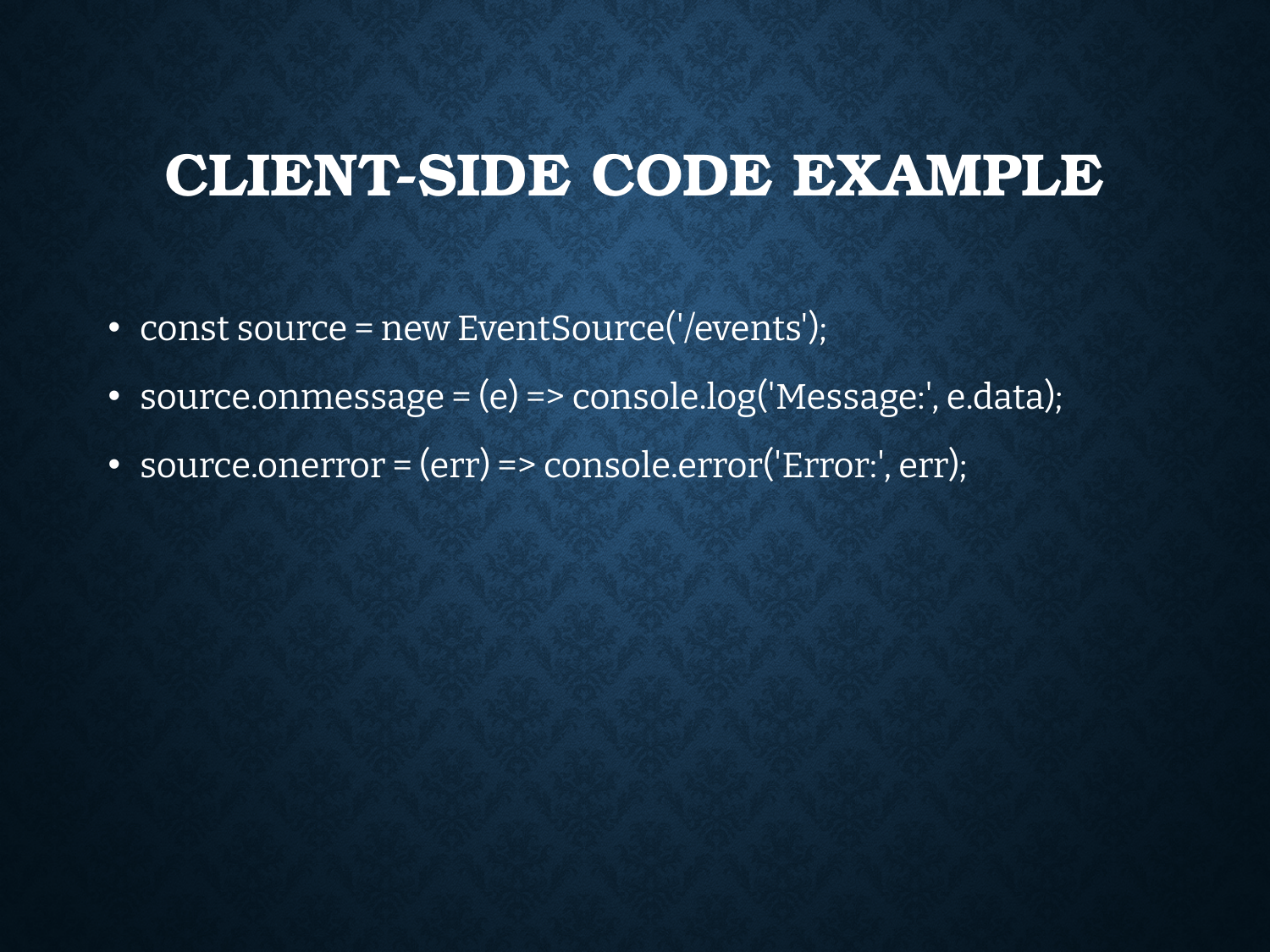

# Client-Side Code Example
const source = new EventSource('/events');
source.onmessage = (e) => console.log('Message:', e.data);
source.onerror = (err) => console.error('Error:', err);